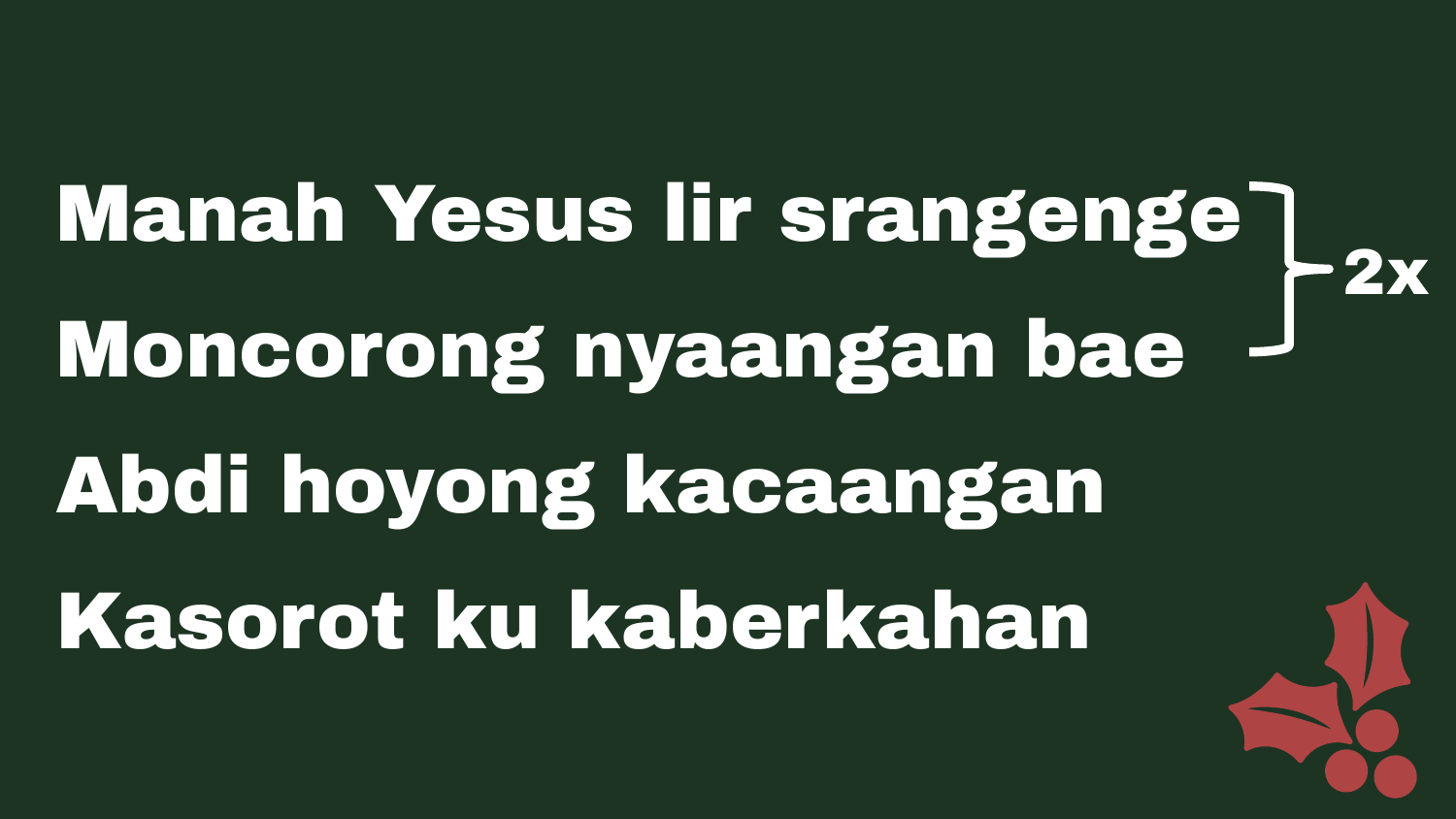

Manah Yesus lir srangenge
Moncorong nyaangan bae
Abdi hoyong kacaangan
Kasorot ku kaberkahan

2x